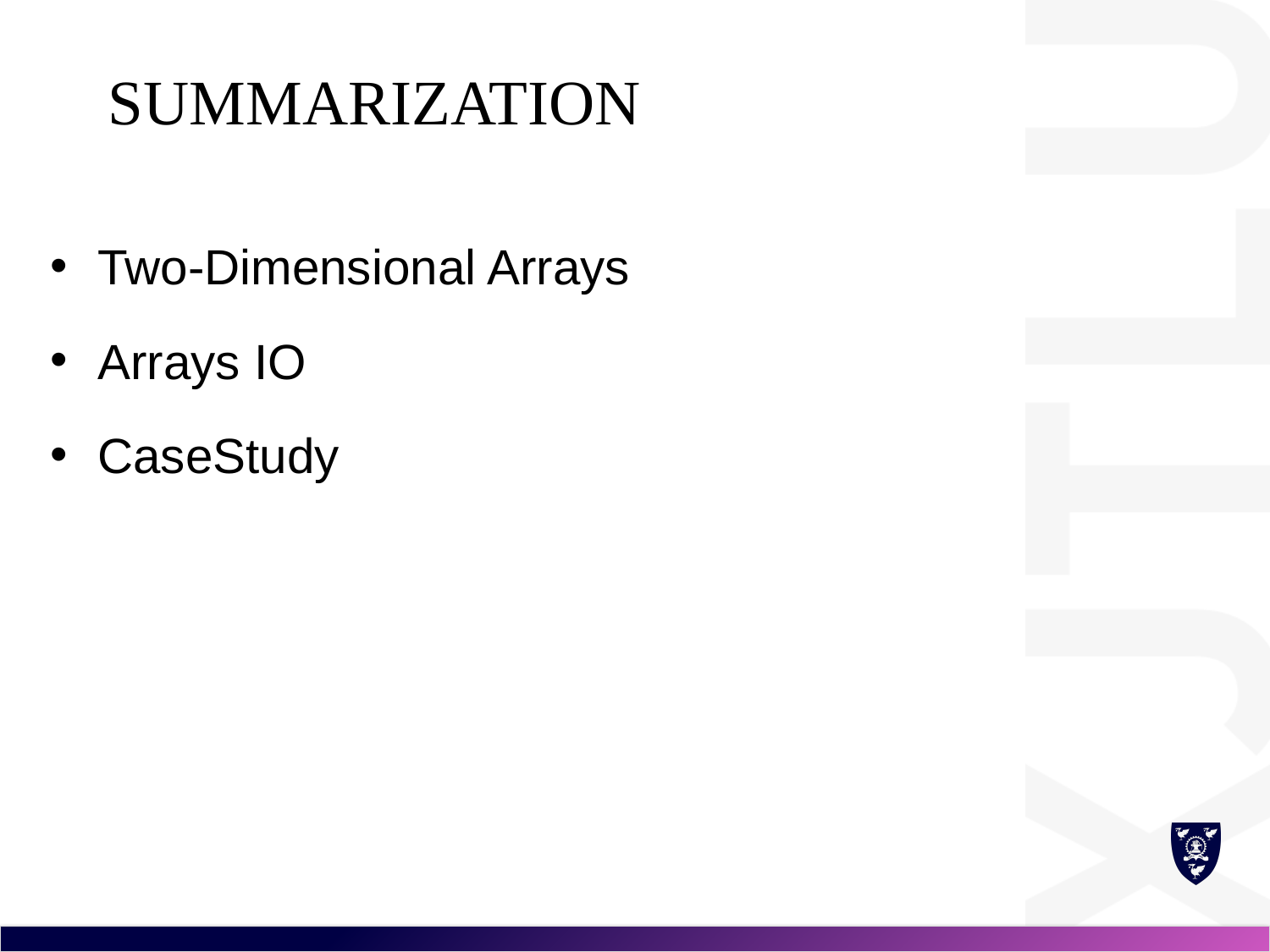

# summarization
Two-Dimensional Arrays
Arrays IO
CaseStudy
31